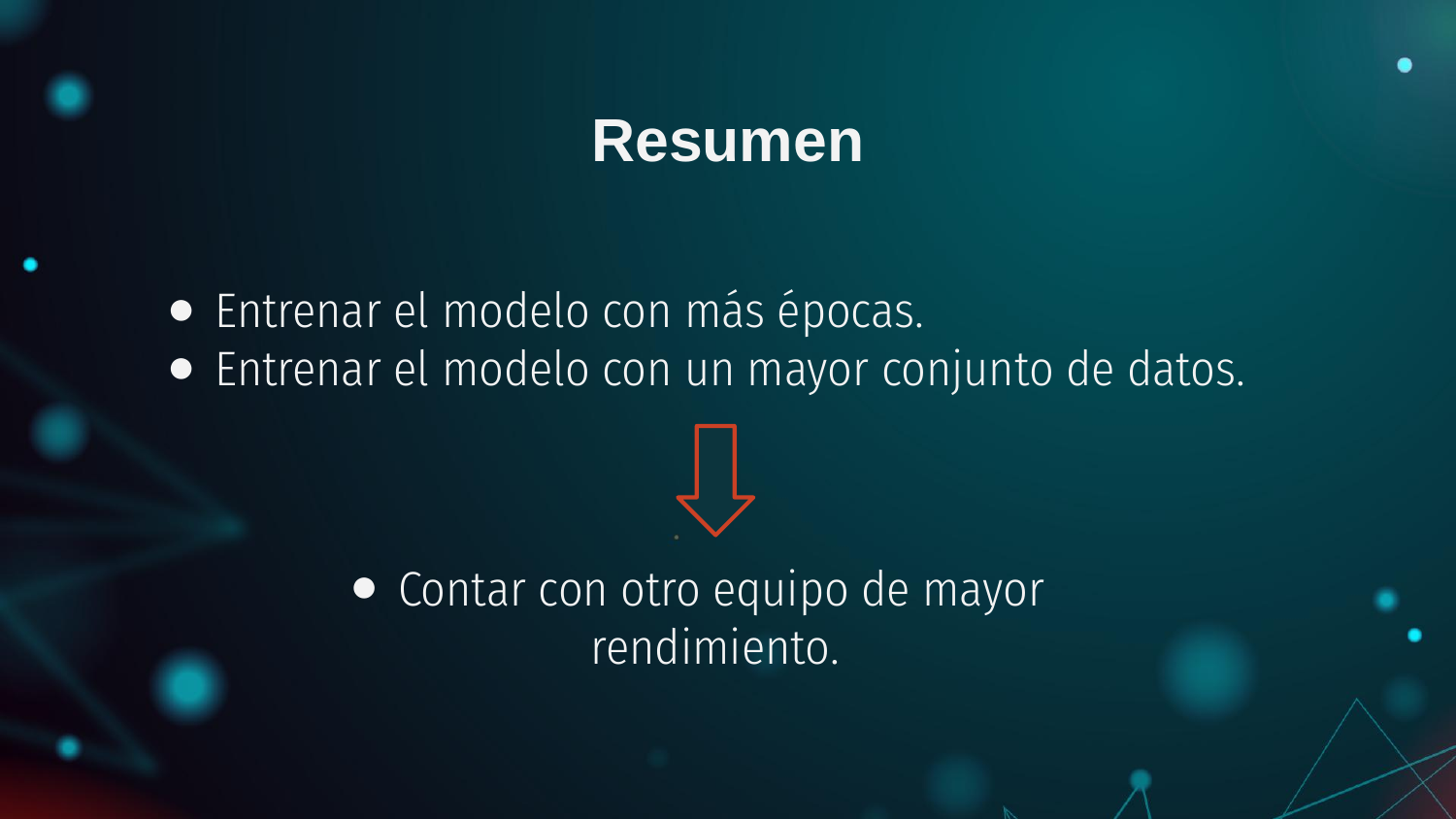

# Resumen
Entrenar el modelo con más épocas.
Entrenar el modelo con un mayor conjunto de datos.

Contar con otro equipo de mayor rendimiento.